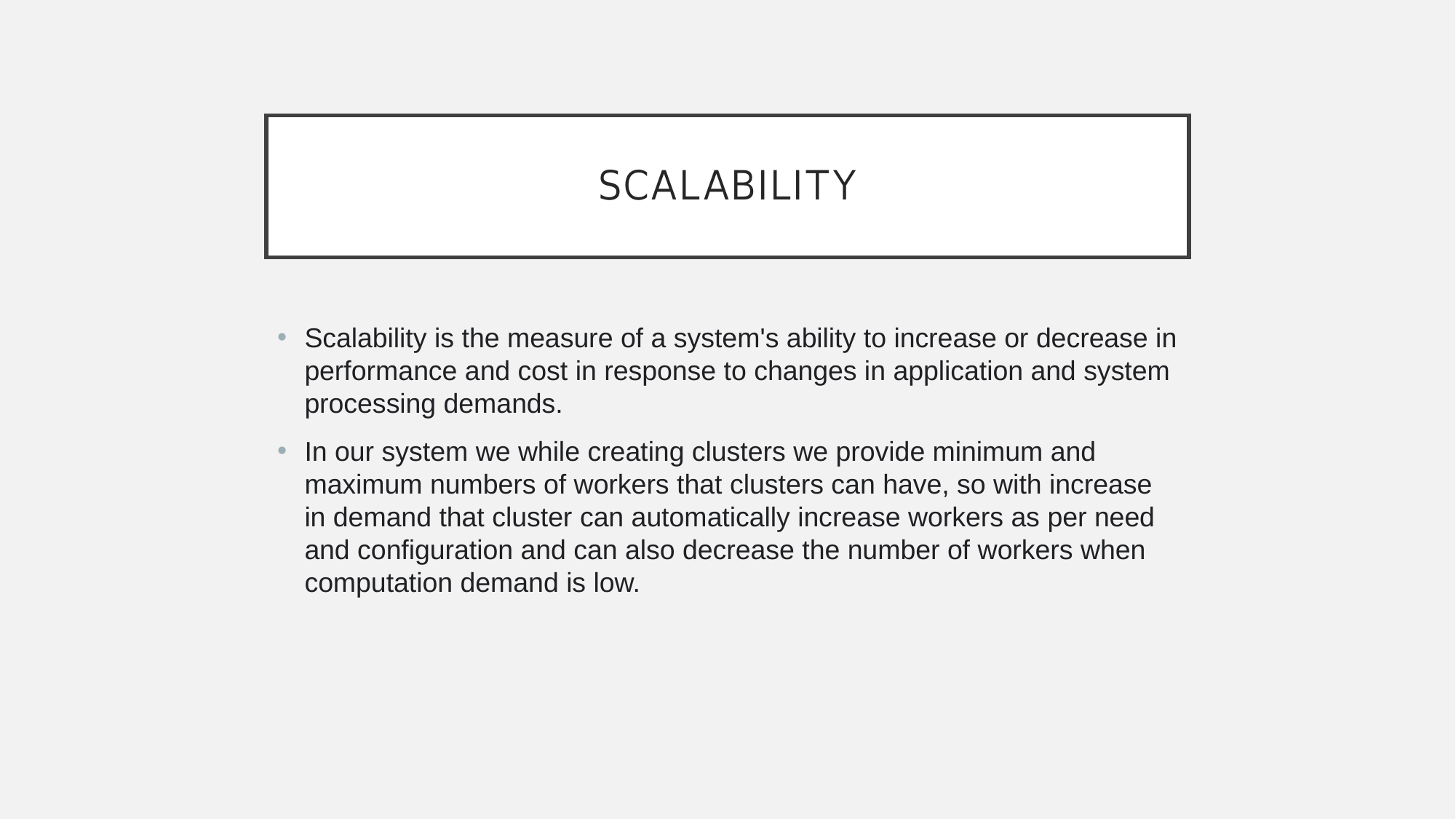

# Scalability
Scalability is the measure of a system's ability to increase or decrease in performance and cost in response to changes in application and system processing demands.
In our system we while creating clusters we provide minimum and maximum numbers of workers that clusters can have, so with increase in demand that cluster can automatically increase workers as per need and configuration and can also decrease the number of workers when computation demand is low.